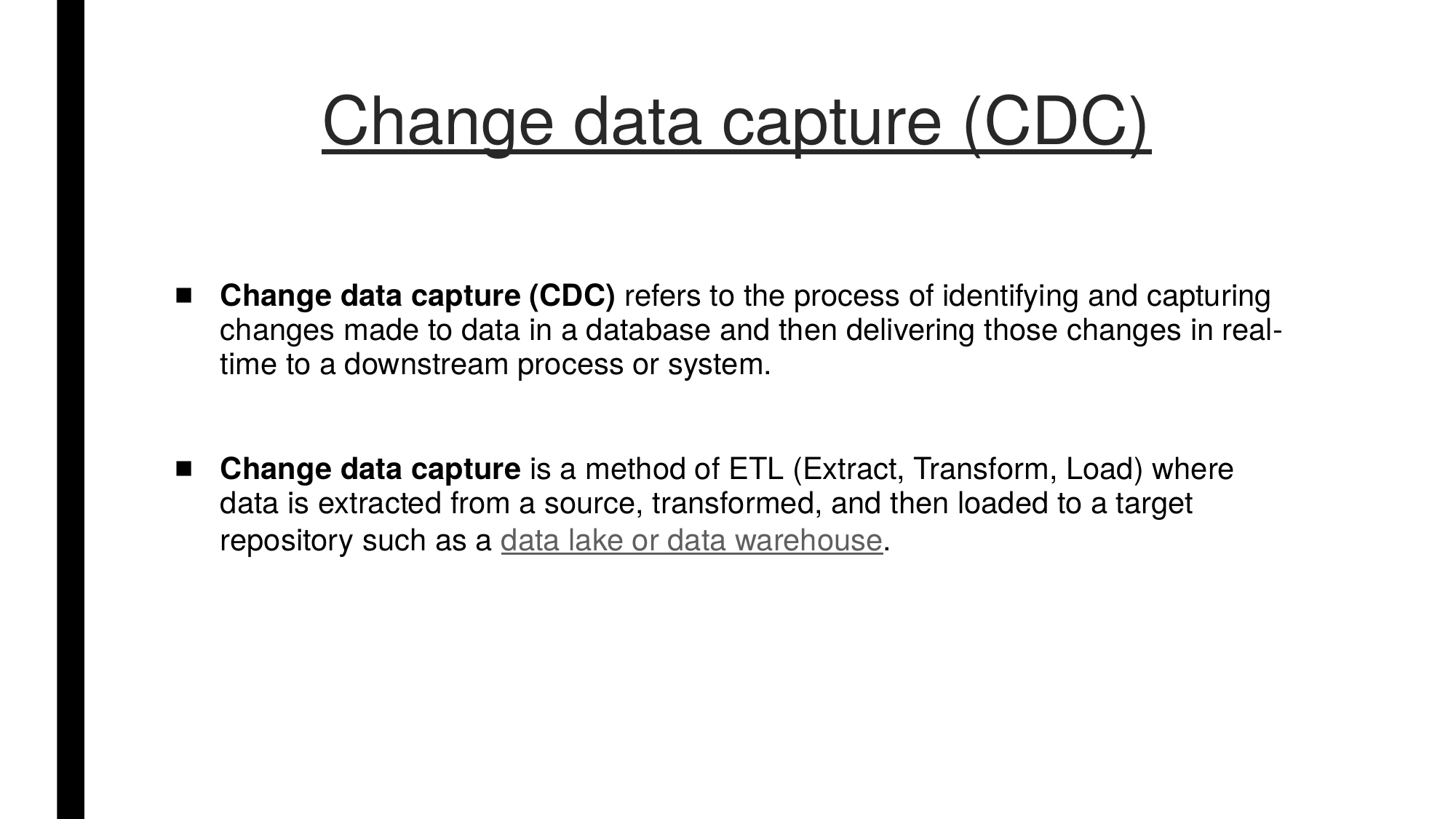

# Change data capture (CDC)
Change data capture (CDC) refers to the process of identifying and capturing changes made to data in a database and then delivering those changes in real-time to a downstream process or system.

Change data capture is a method of ETL (Extract, Transform, Load) where data is extracted from a source, transformed, and then loaded to a target repository such as a data lake or data warehouse.